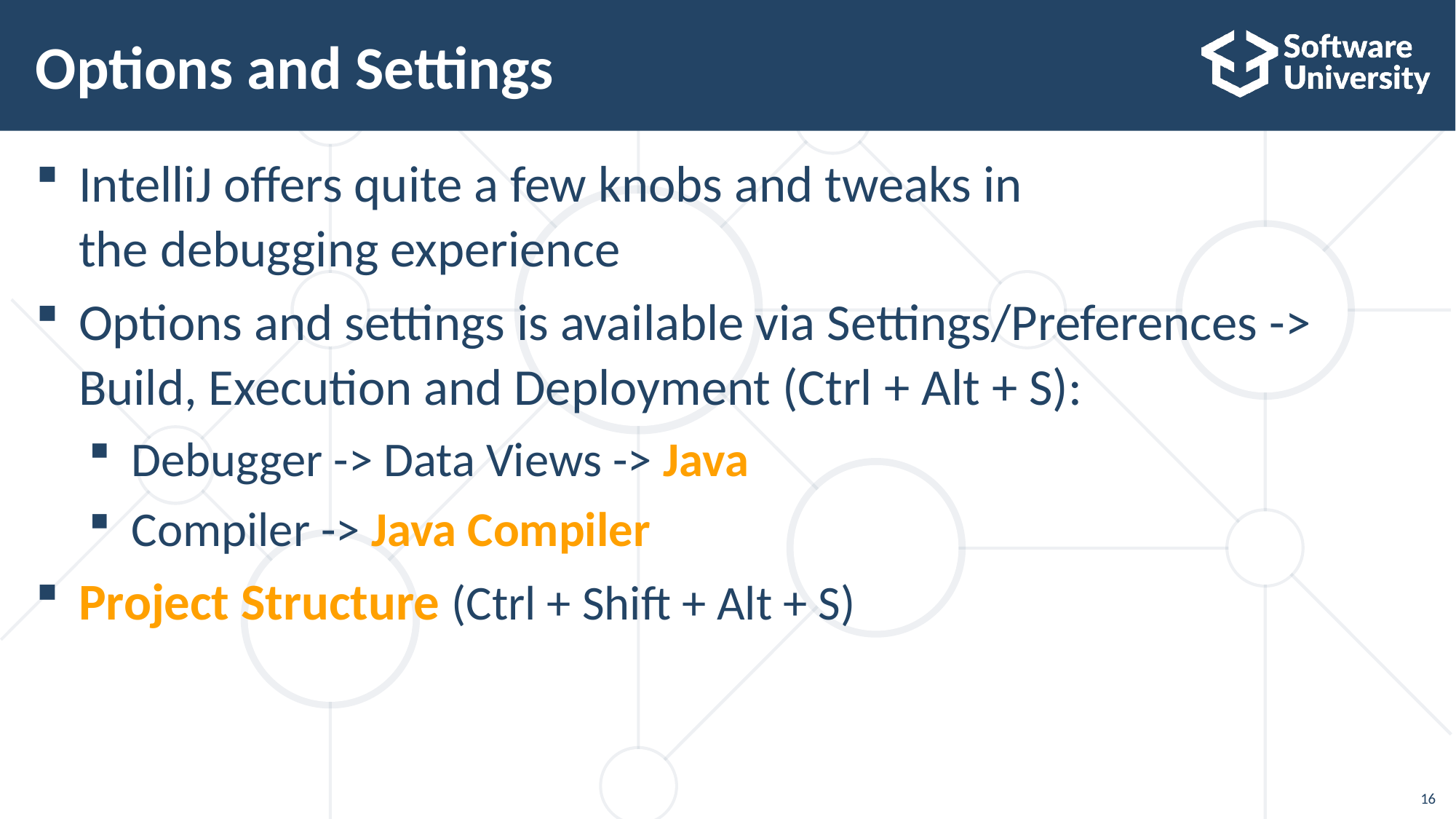

# Options and Settings
IntelliJ offers quite a few knobs and tweaks in
the debugging experience
Options and settings is available via Settings/Preferences ->
Build, Execution and Deployment (Ctrl + Alt + S):
Debugger -> Data Views -> Java
Compiler -> Java Compiler
Project Structure (Ctrl + Shift + Alt + S)
16